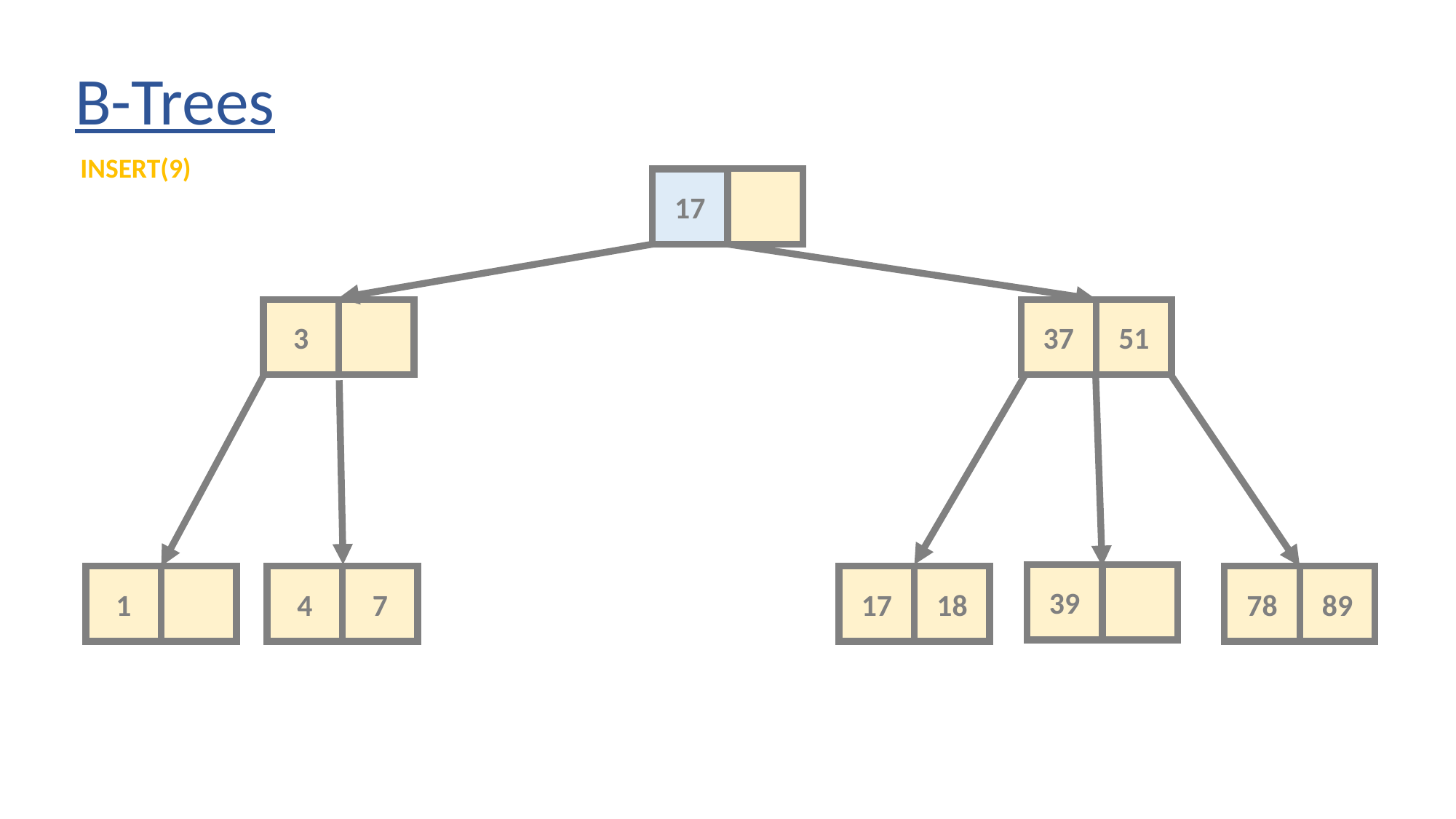

# B-Trees
INSERT(9)

17

51
3
37

39
89
18
78
17

7
1
4